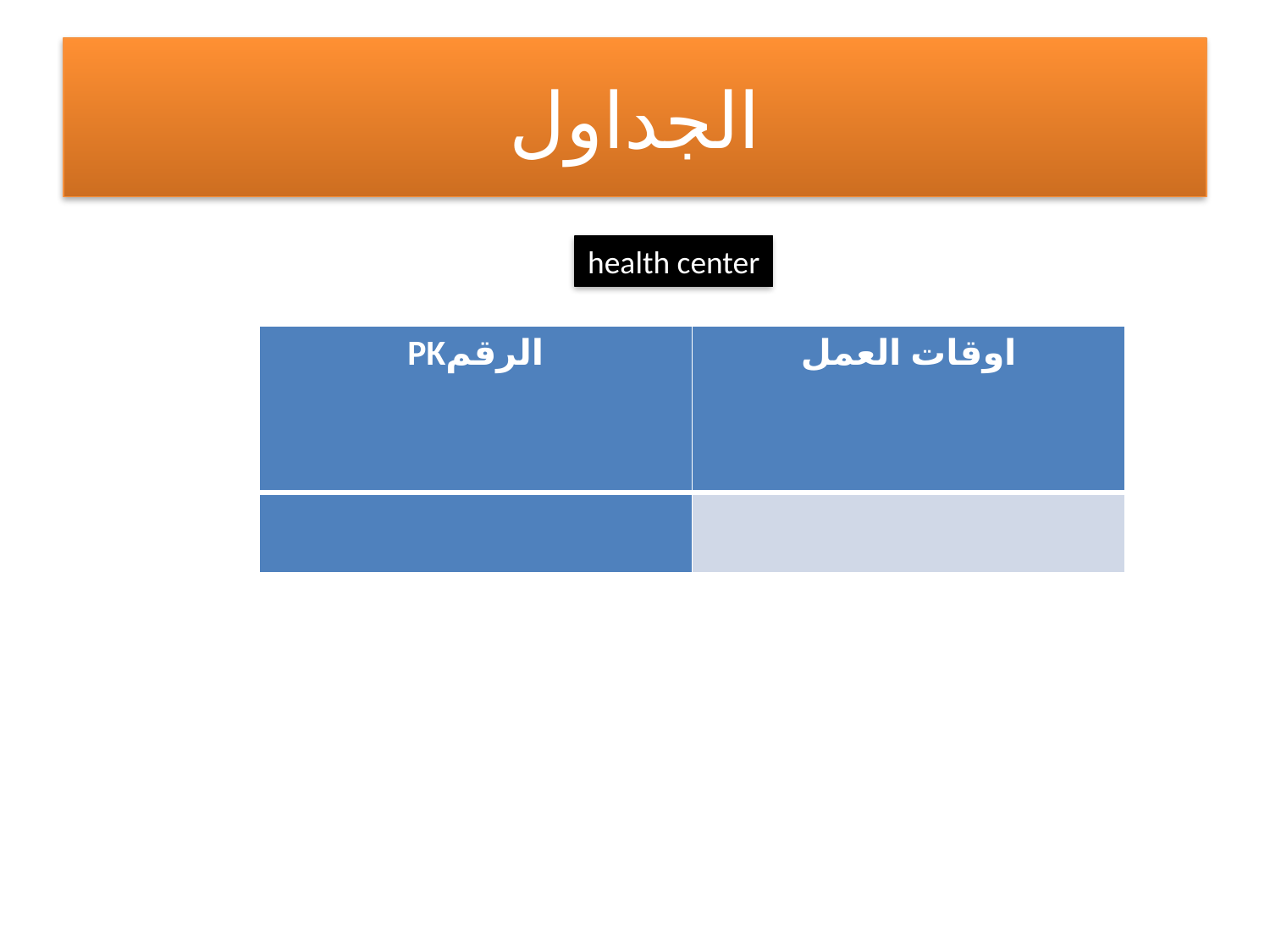

# الجداول
health center
| الرقمPK | اوقات العمل |
| --- | --- |
|  |  |